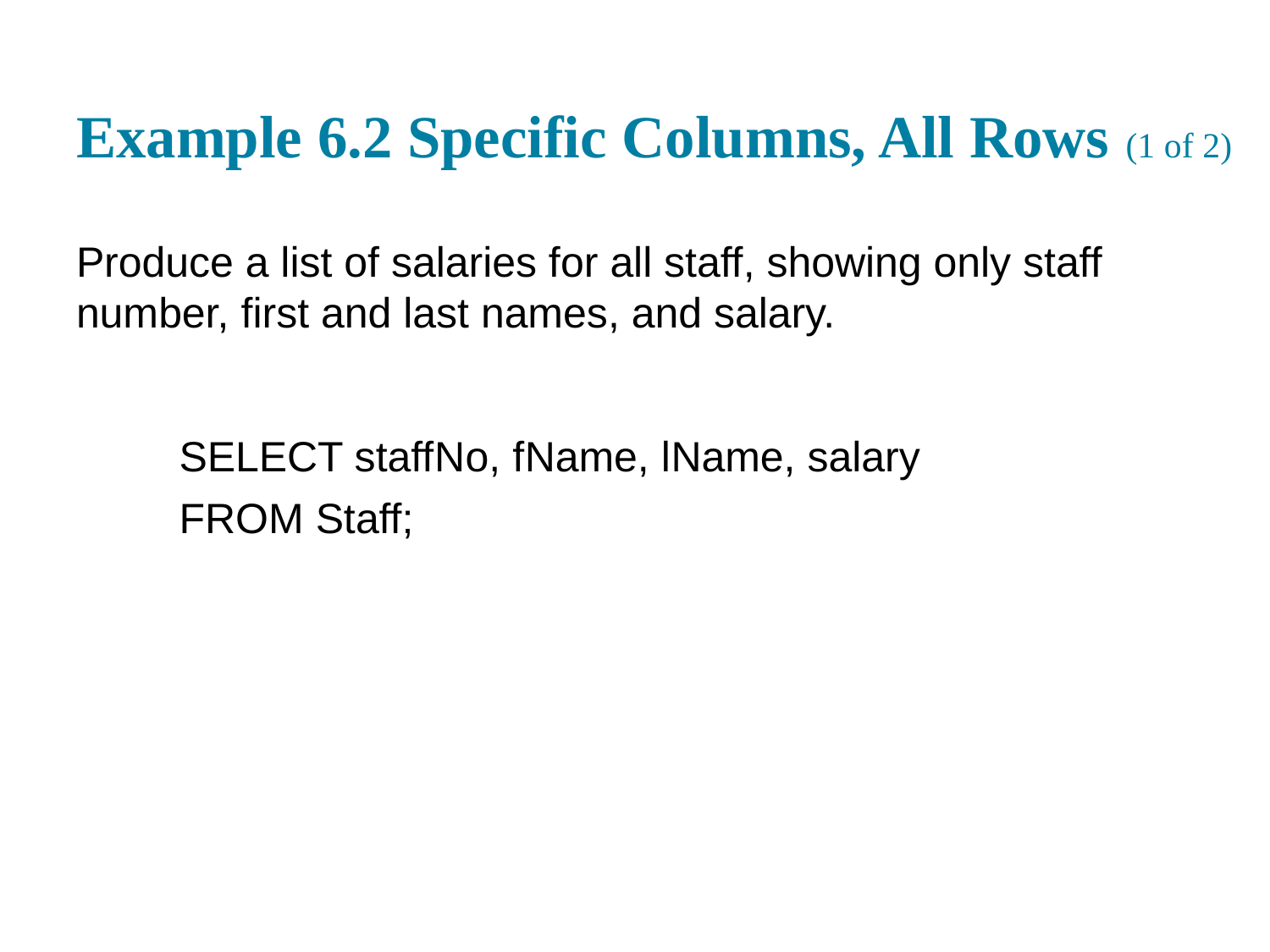

# Example 6.2 Specific Columns, All Rows (1 of 2)
Produce a list of salaries for all staff, showing only staff number, first and last names, and salary.
SELECT staff N o, f Name, l Name, salary
FROM Staff;